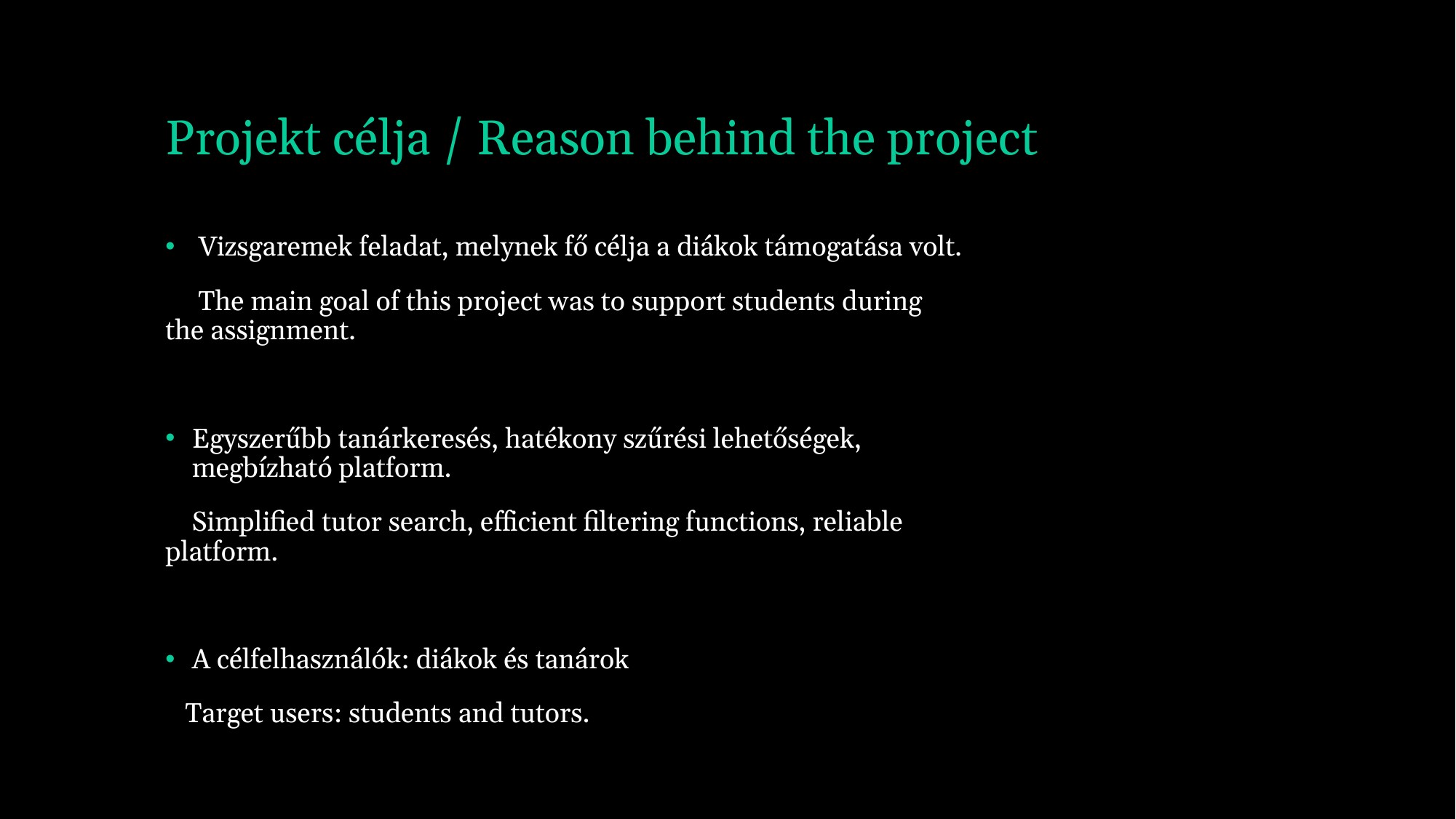

# Projekt célja / Reason behind the project
 Vizsgaremek feladat, melynek fő célja a diákok támogatása volt.
     The main goal of this project was to support students during the assignment.

Egyszerűbb tanárkeresés, hatékony szűrési lehetőségek, megbízható platform.
    Simplified tutor search, efficient filtering functions, reliable platform.

A célfelhasználók: diákok és tanárok
   Target users: students and tutors.